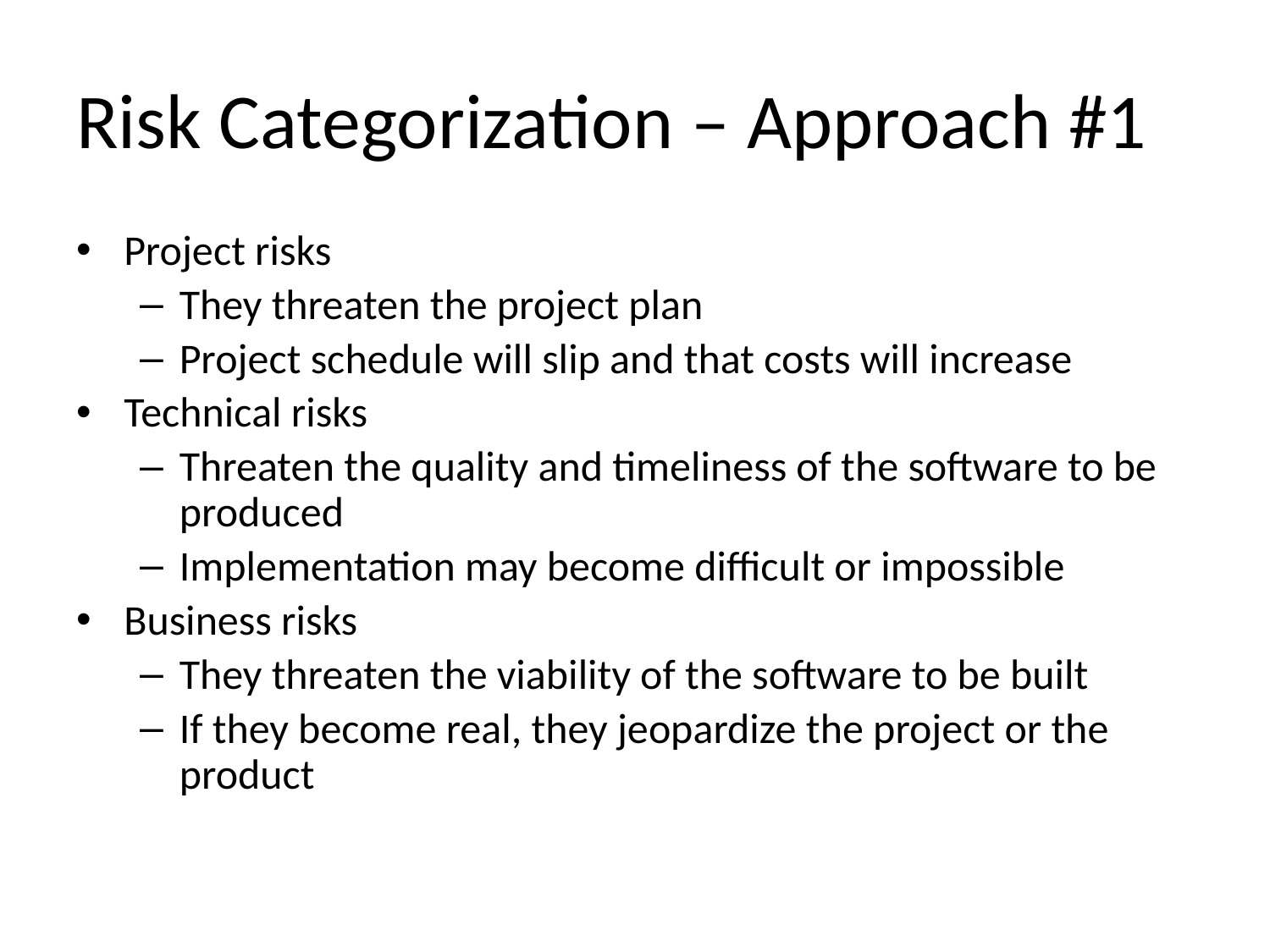

# Risk Categorization – Approach #1
Project risks
They threaten the project plan
Project schedule will slip and that costs will increase
Technical risks
Threaten the quality and timeliness of the software to be produced
Implementation may become difficult or impossible
Business risks
They threaten the viability of the software to be built
If they become real, they jeopardize the project or the product